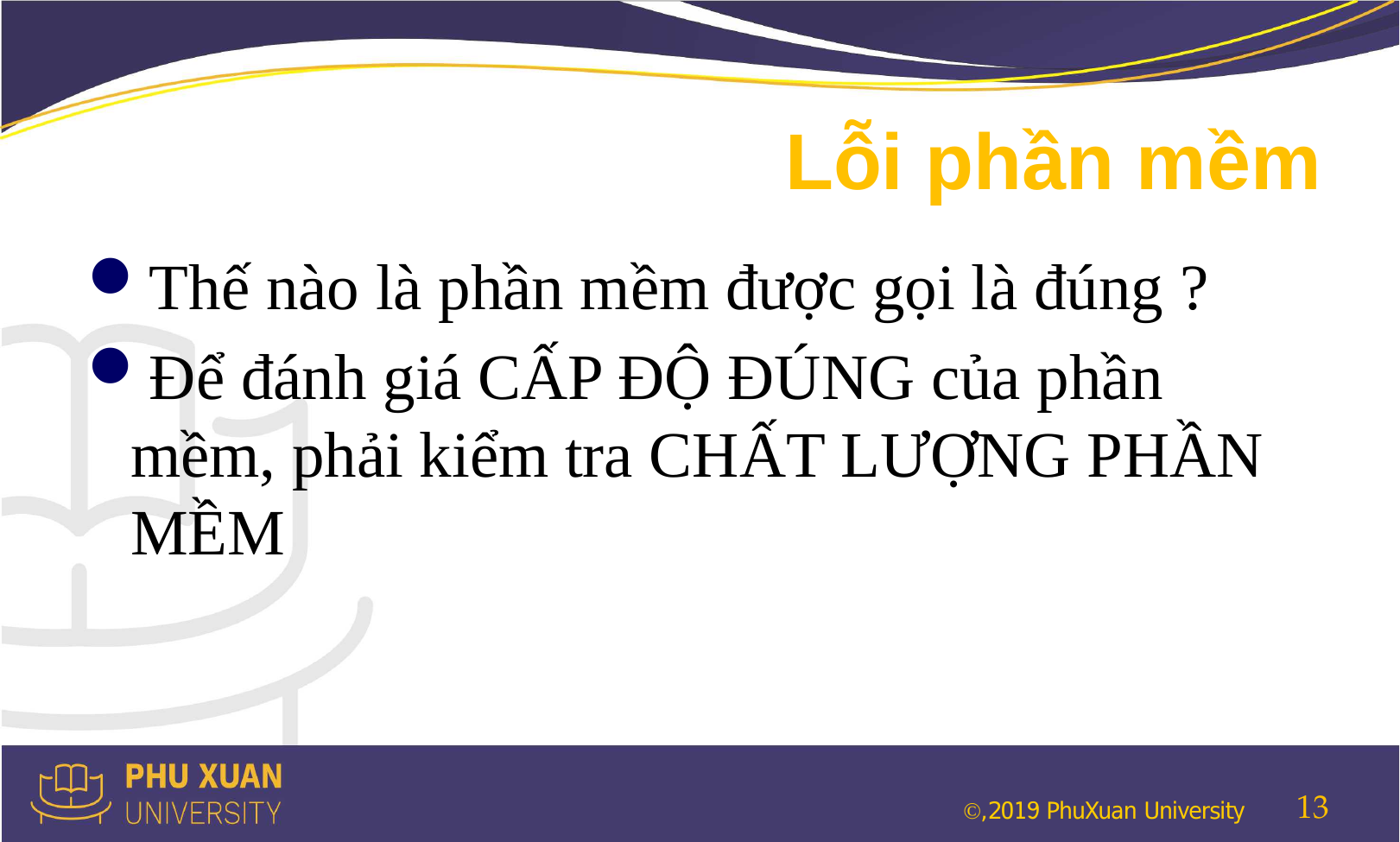

# Lỗi phần mềm
Thế nào là phần mềm được gọi là đúng ?
Để đánh giá CẤP ĐỘ ĐÚNG của phần mềm, phải kiểm tra CHẤT LƯỢNG PHẦN MỀM
13